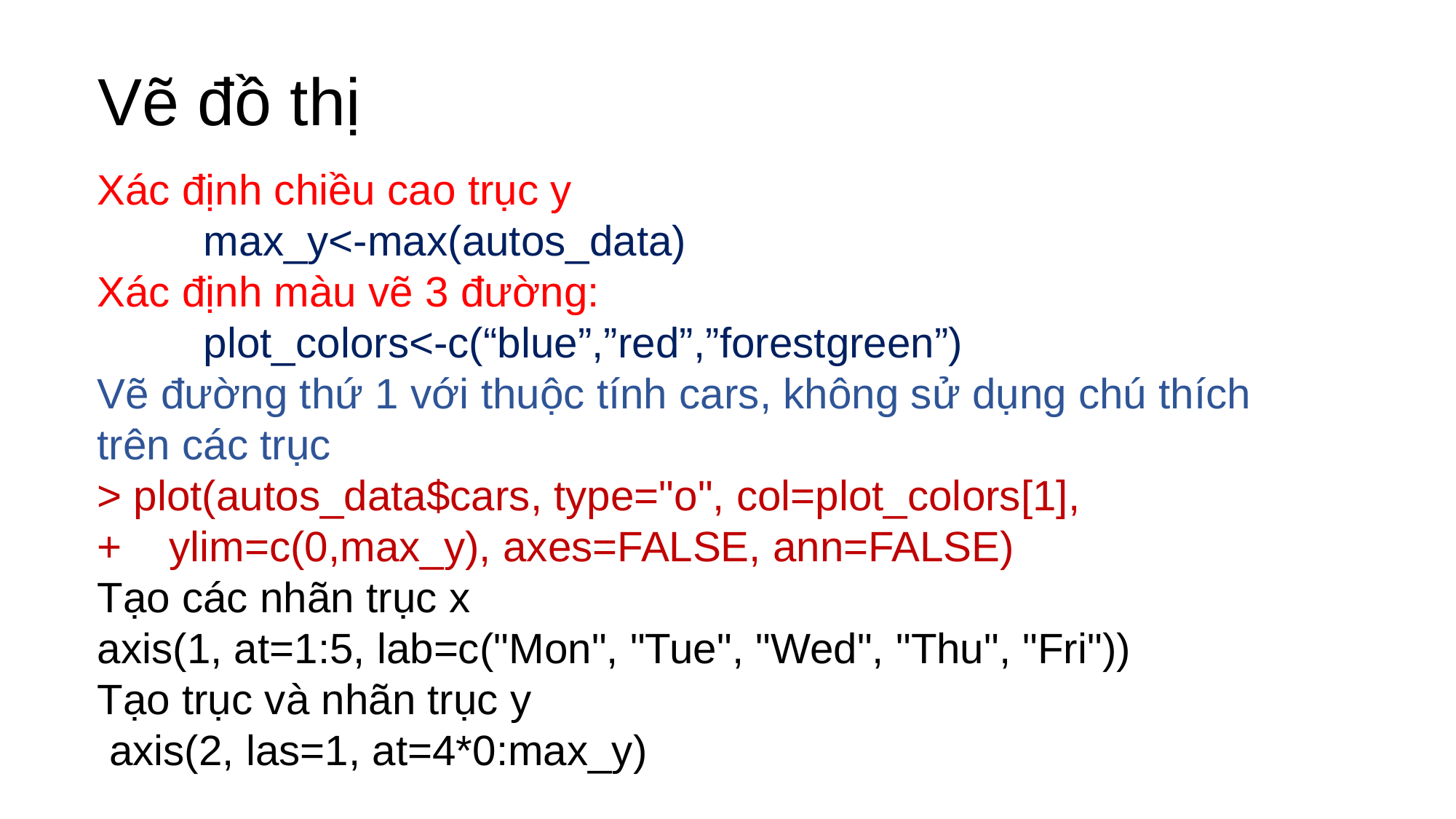

# Vẽ đồ thị
Xác định chiều cao trục y
         max_y<-max(autos_data)
Xác định màu vẽ 3 đường:
         plot_colors<-c(“blue”,”red”,”forestgreen”)
Vẽ đường thứ 1 với thuộc tính cars, không sử dụng chú thích trên các trục
> plot(autos_data$cars, type="o", col=plot_colors[1],
+    ylim=c(0,max_y), axes=FALSE, ann=FALSE)
Tạo các nhãn trục x
axis(1, at=1:5, lab=c("Mon", "Tue", "Wed", "Thu", "Fri"))
Tạo trục và nhãn trục y
 axis(2, las=1, at=4*0:max_y)